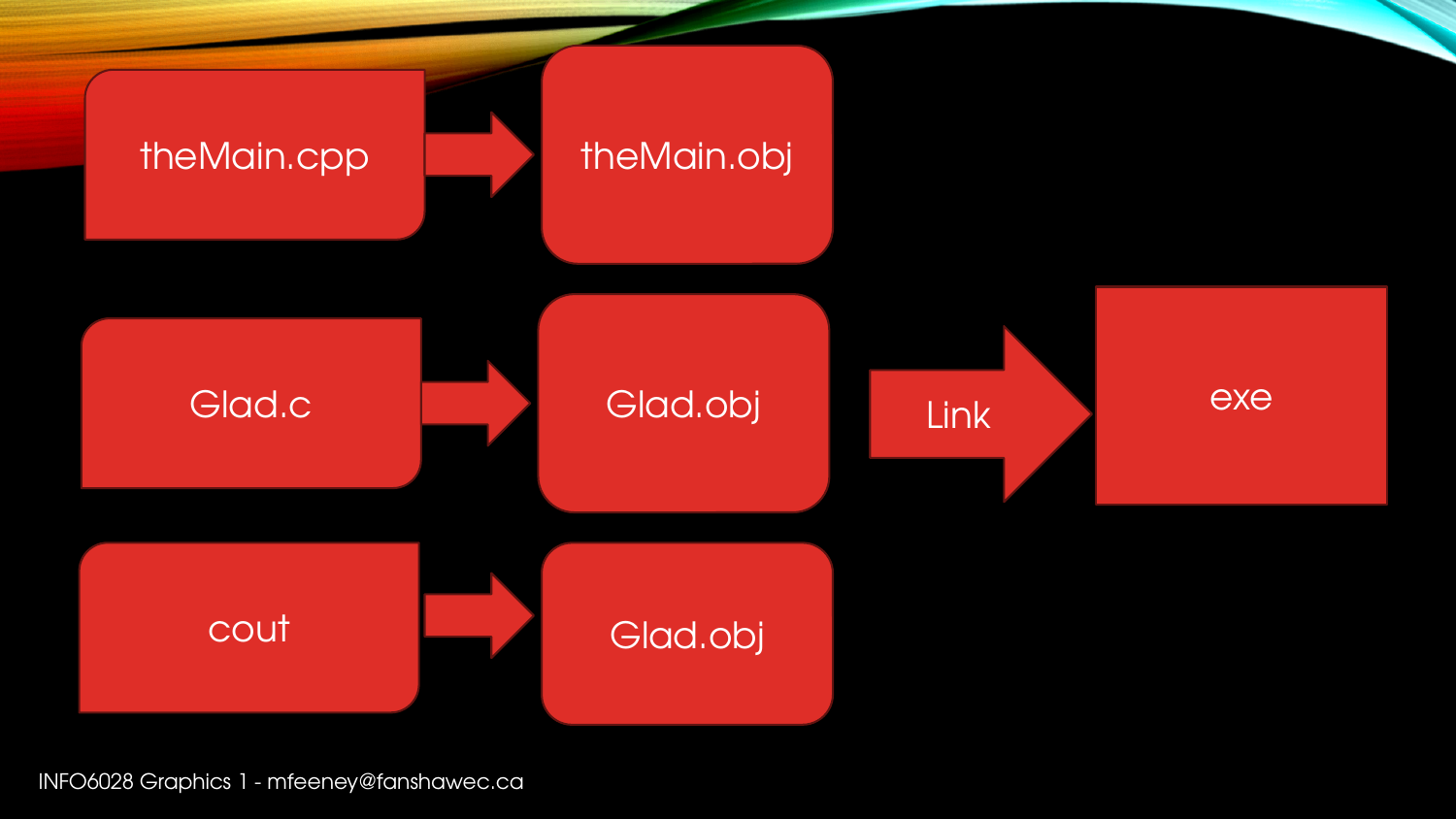

theMain.obj
theMain.cpp

exe
Glad.obj
Glad.c
Link

cout
Glad.obj